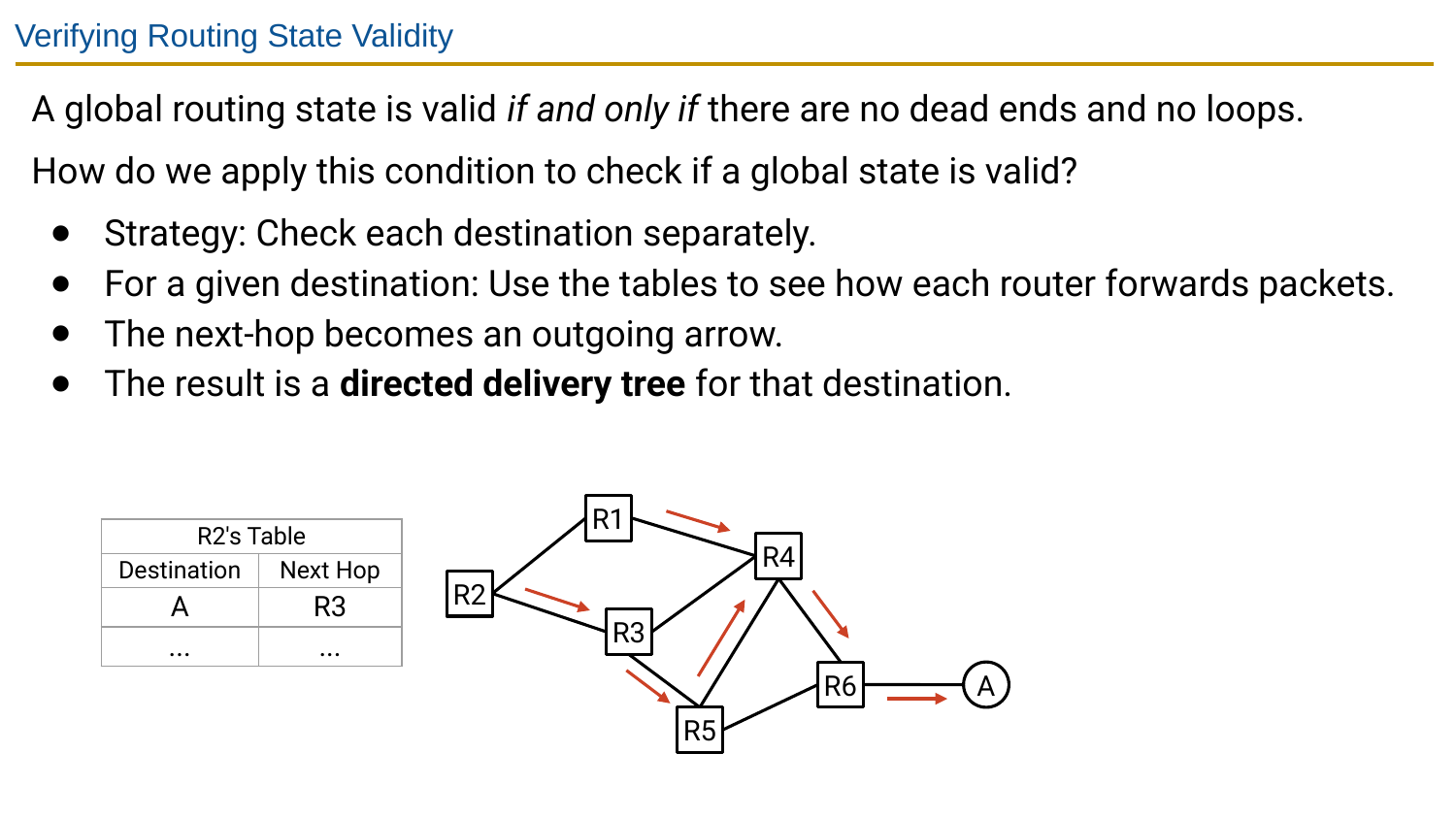

# Verifying Routing State Validity
A global routing state is valid if and only if there are no dead ends and no loops.
How do we apply this condition to check if a global state is valid?
Strategy: Check each destination separately.
For a given destination: Use the tables to see how each router forwards packets.
The next-hop becomes an outgoing arrow.
The result is a directed delivery tree for that destination.
R1
| R2's Table |  |
| --- | --- |
| Destination | Next Hop |
| A | R3 |
| ... | ... |
R4
R2
R3
R6
A
R5